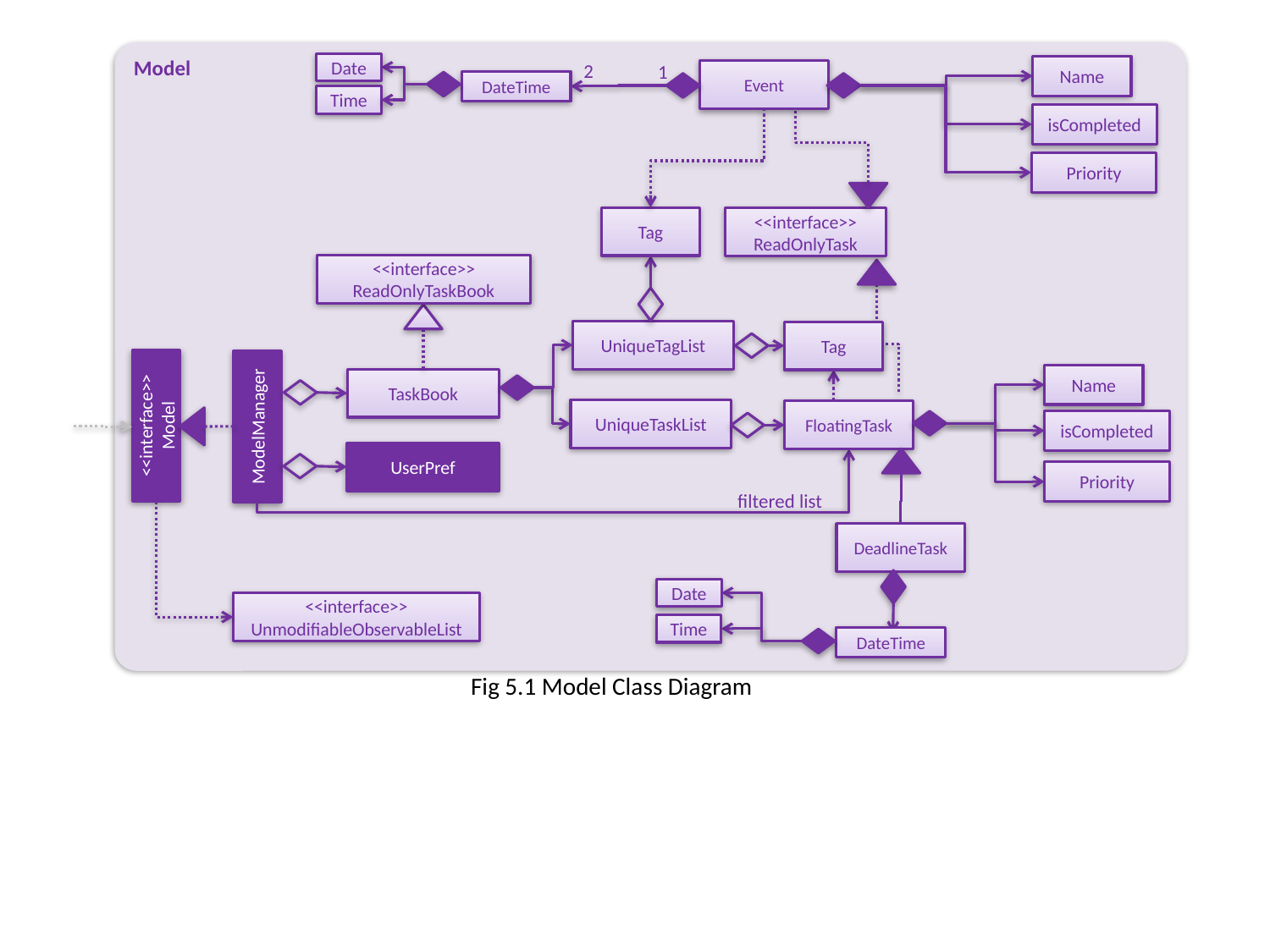

Model
2
1
Date
Name
Event
DateTime

Time
isCompleted
Priority

Tag
<<interface>>
ReadOnlyTask
<<interface>>
ReadOnlyTaskBook

UniqueTagList
Tag

Name
TaskBook

UniqueTaskList
FloatingTask
<<interface>>
Model
ModelManager
isCompleted

UserPref

Priority
filtered list
DeadlineTask

Date
<<interface>>
UnmodifiableObservableList
Time
DateTime

Fig 5.1 Model Class Diagram